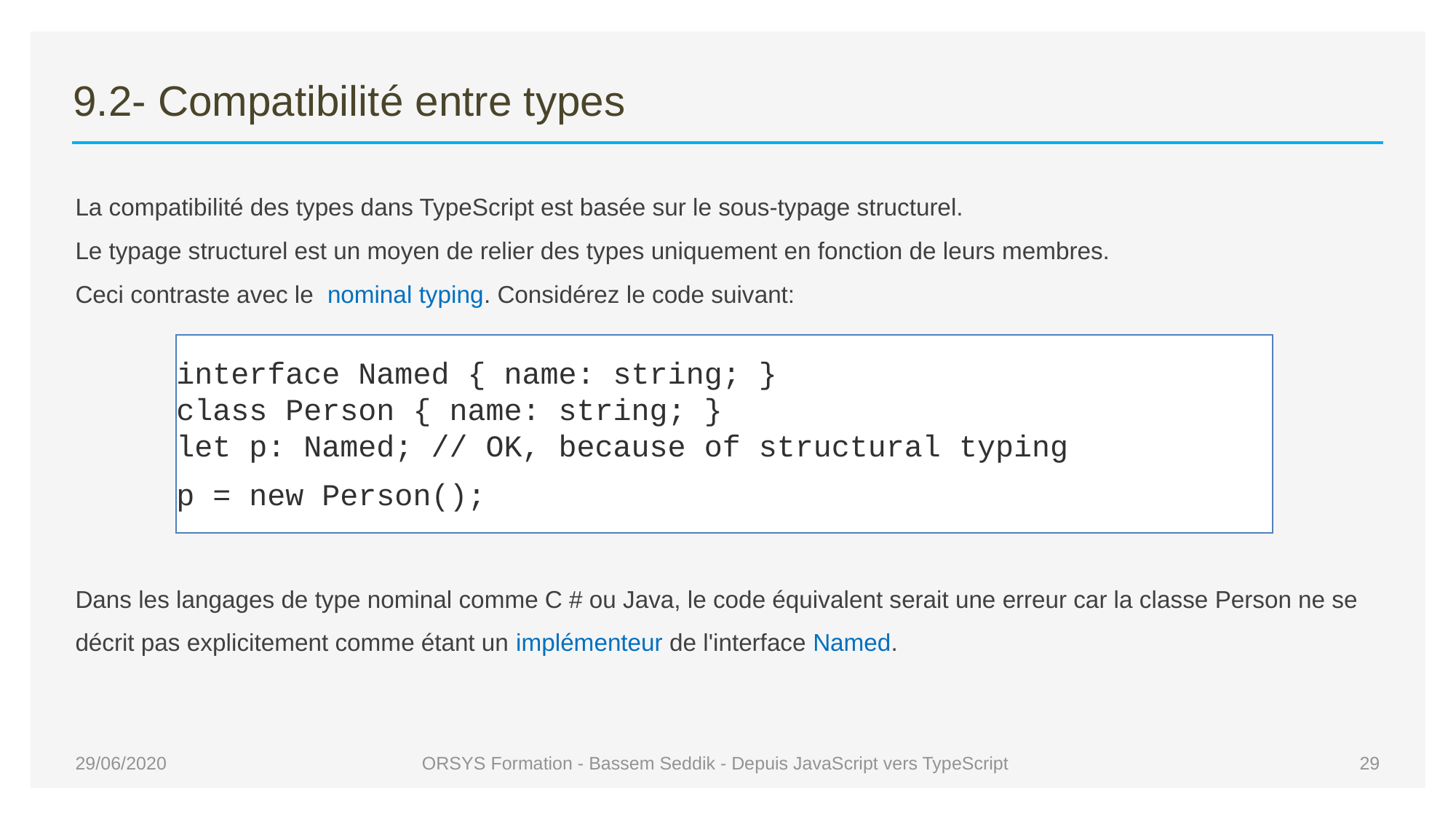

# 9.2- Compatibilité entre types
La compatibilité des types dans TypeScript est basée sur le sous-typage structurel.
Le typage structurel est un moyen de relier des types uniquement en fonction de leurs membres.
Ceci contraste avec le  nominal typing. Considérez le code suivant:

Dans les langages de type nominal comme C # ou Java, le code équivalent serait une erreur car la classe Person ne se décrit pas explicitement comme étant un implémenteur de l'interface Named.
interface Named { name: string; }
class Person { name: string; }
let p: Named; // OK, because of structural typing
p = new Person();
29/06/2020
ORSYS Formation - Bassem Seddik - Depuis JavaScript vers TypeScript
29